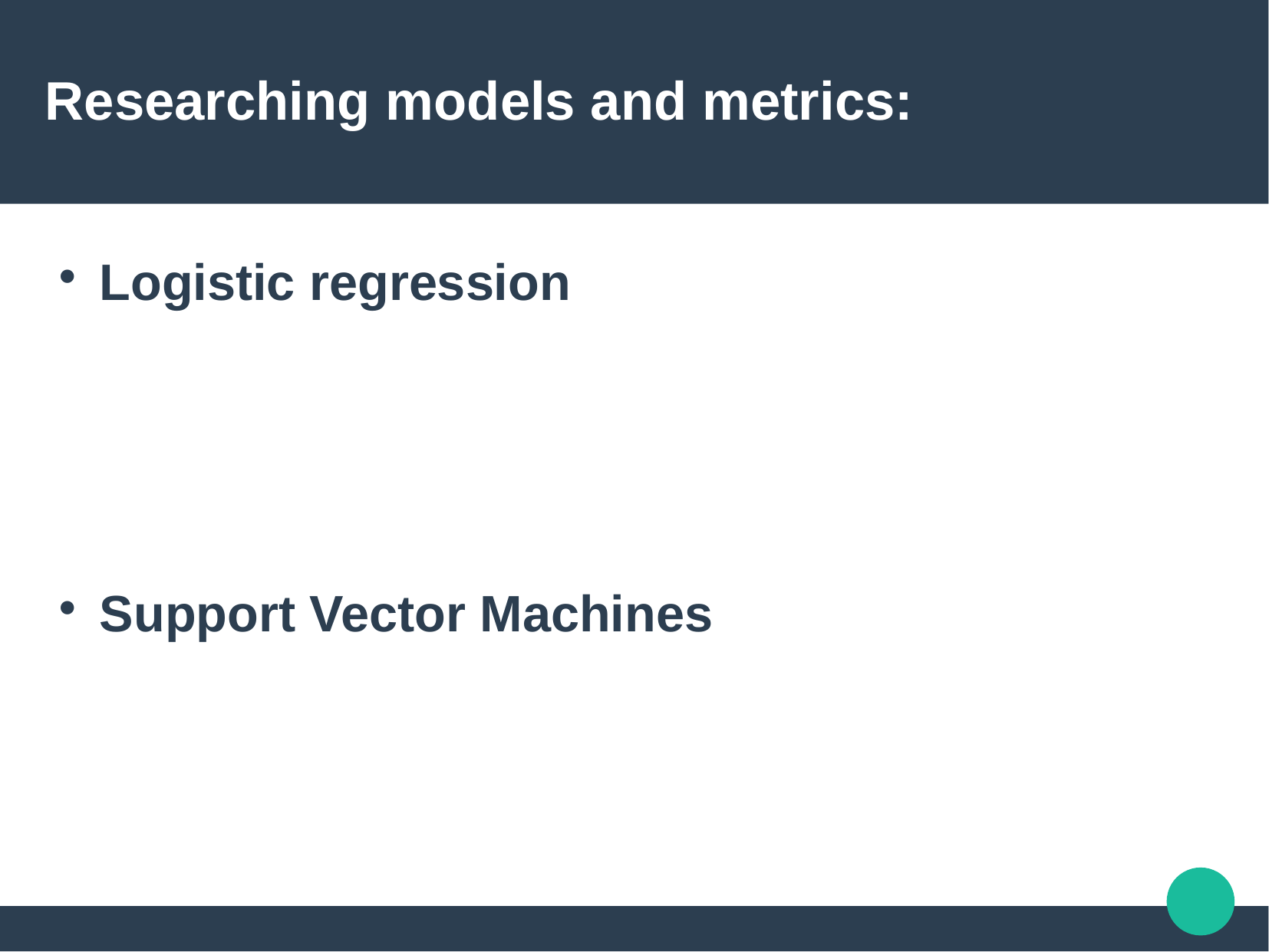

Researching models and metrics:
Logistic regression

Support Vector Machines